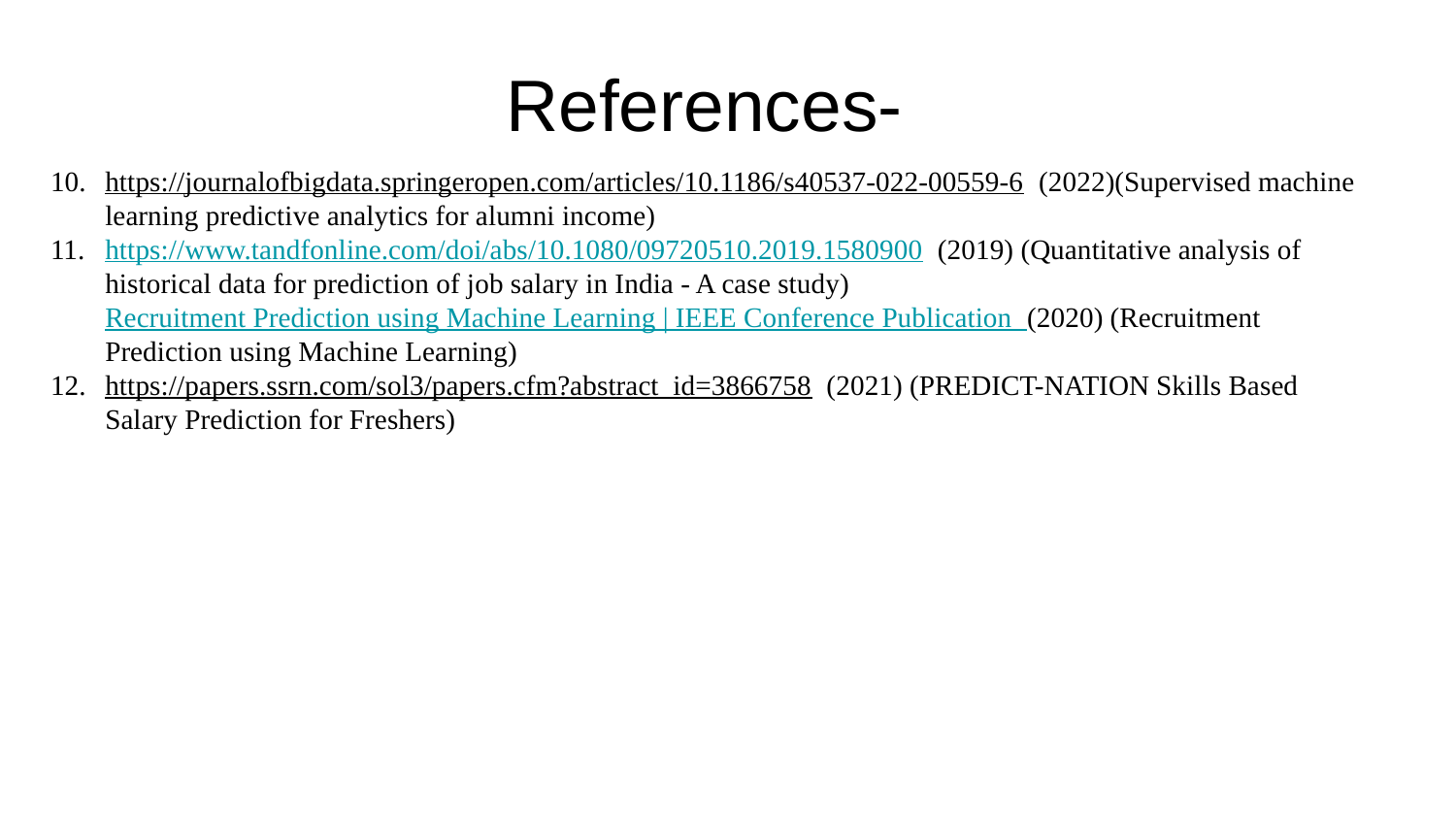

# References-
https://journalofbigdata.springeropen.com/articles/10.1186/s40537-022-00559-6  (2022)(Supervised machine learning predictive analytics for alumni income)
https://www.tandfonline.com/doi/abs/10.1080/09720510.2019.1580900  (2019) (Quantitative analysis of historical data for prediction of job salary in India - A case study)Recruitment Prediction using Machine Learning | IEEE Conference Publication  (2020) (Recruitment Prediction using Machine Learning)
https://papers.ssrn.com/sol3/papers.cfm?abstract_id=3866758  (2021) (PREDICT-NATION Skills Based Salary Prediction for Freshers)